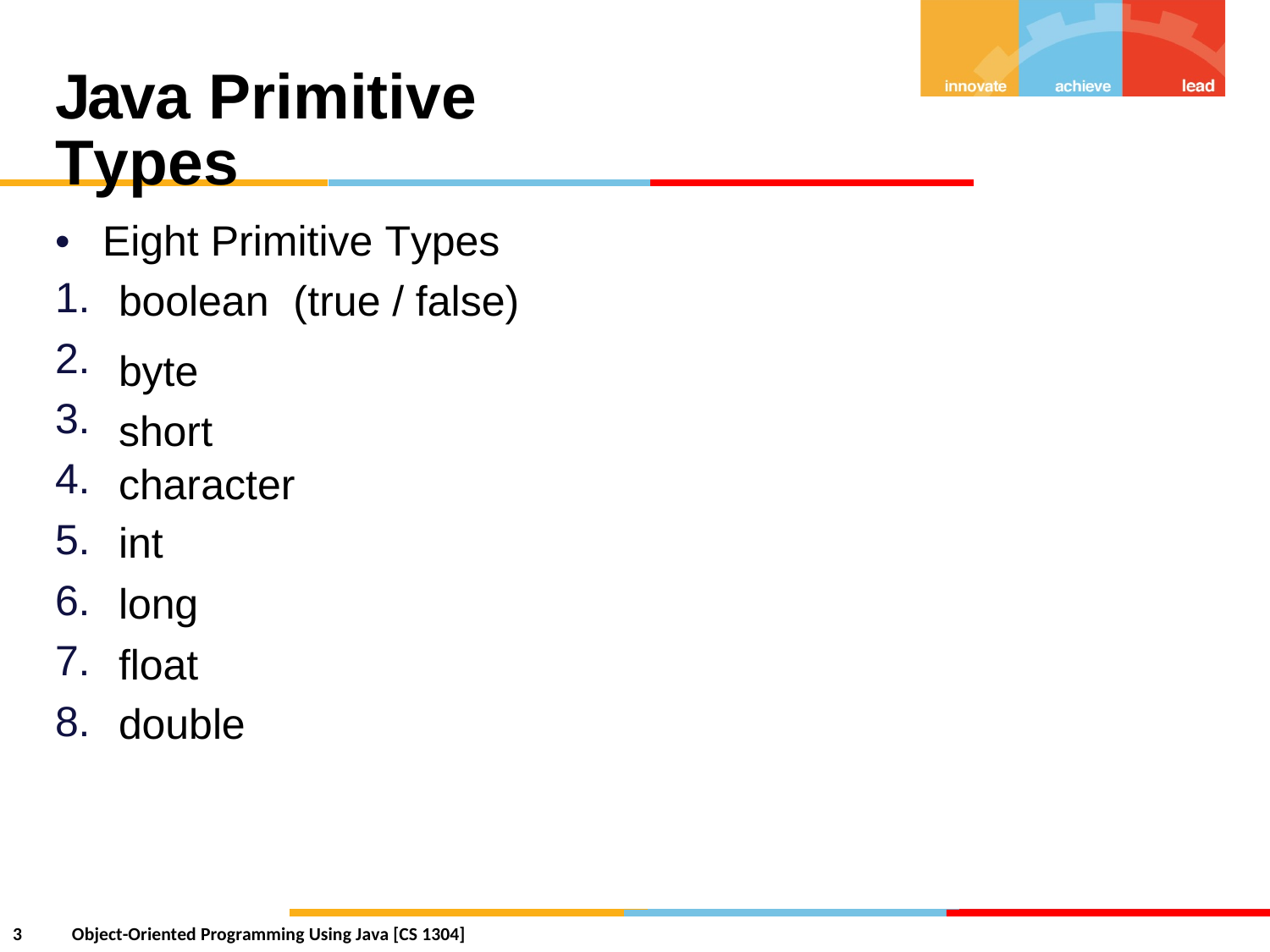

Java Primitive Types

•
1.
2.
3.
4.
5.
6.
7.
8.
Eight Primitive Types
boolean
byte short
(true
/
false)
character
int
long
float
double

3
Object-Oriented Programming Using Java [CS 1304]